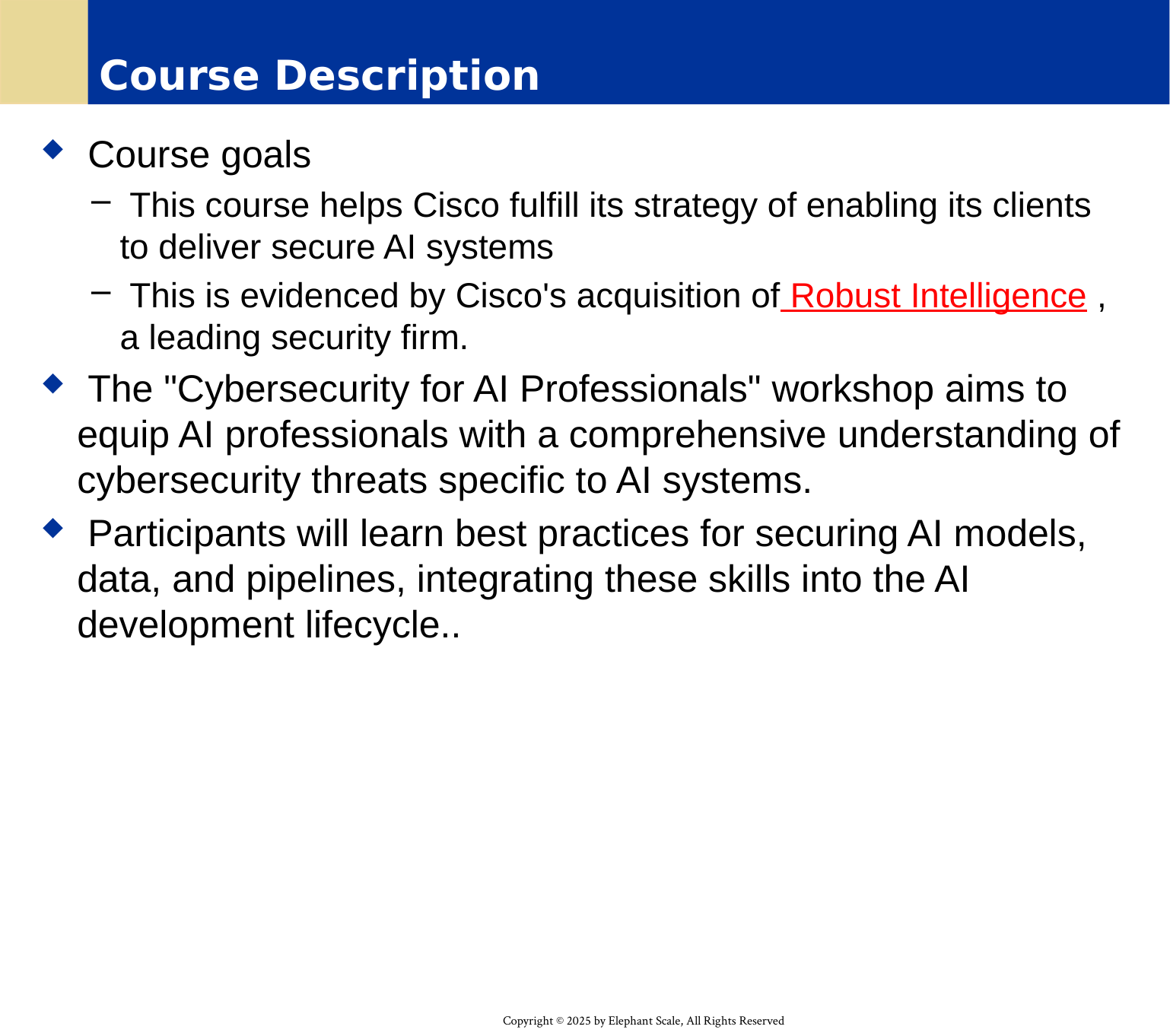

# Course Description
 Course goals
 This course helps Cisco fulfill its strategy of enabling its clients to deliver secure AI systems
 This is evidenced by Cisco's acquisition of Robust Intelligence , a leading security firm.
 The "Cybersecurity for AI Professionals" workshop aims to equip AI professionals with a comprehensive understanding of cybersecurity threats specific to AI systems.
 Participants will learn best practices for securing AI models, data, and pipelines, integrating these skills into the AI development lifecycle..
Copyright © 2025 by Elephant Scale, All Rights Reserved